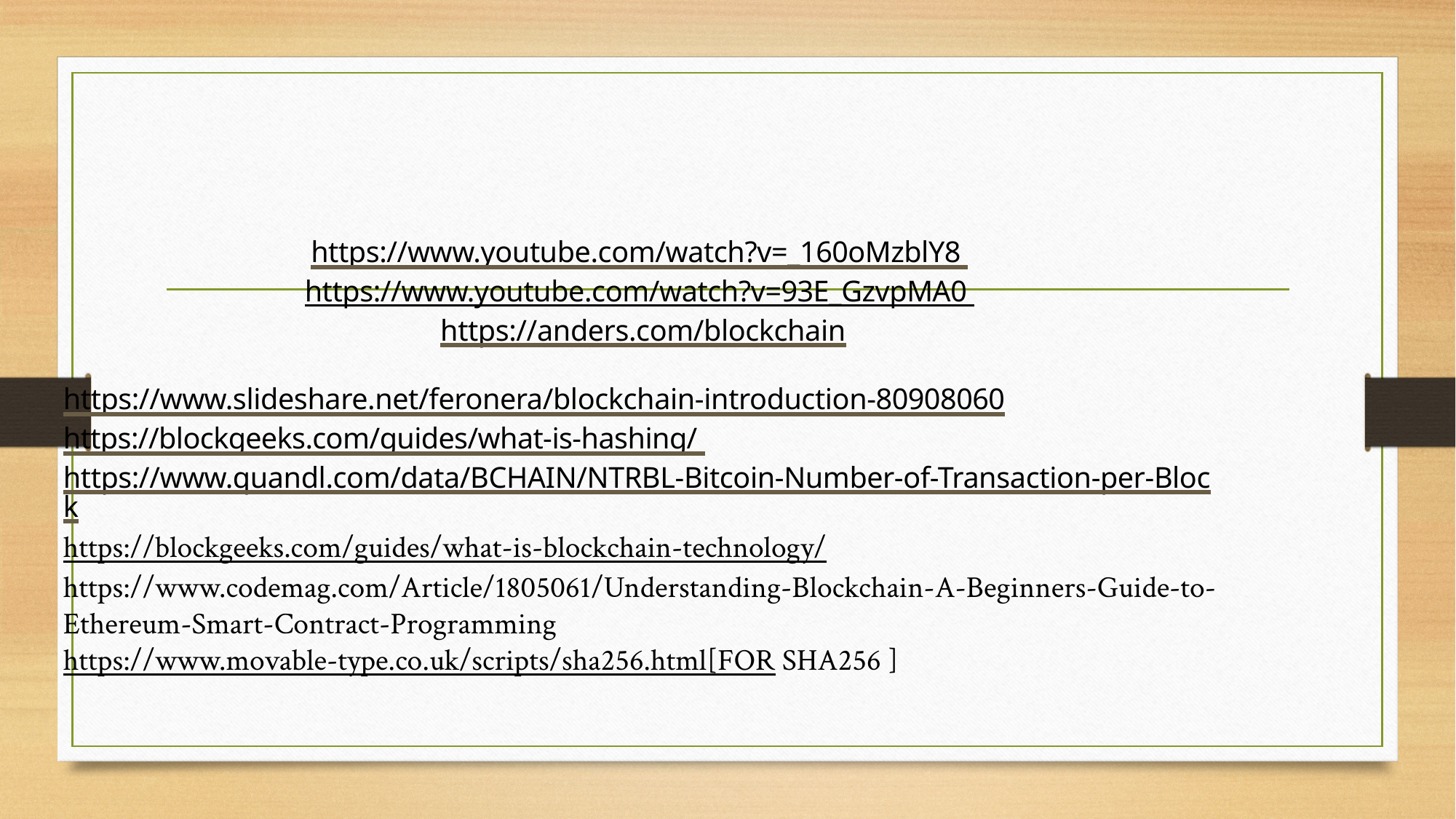

# https://www.youtube.com/watch?v=_160oMzblY8  https://www.youtube.com/watch?v=93E_GzvpMA0 https://anders.com/blockchain
https://www.slideshare.net/feronera/blockchain-introduction-80908060
https://blockgeeks.com/guides/what-is-hashing/  https://www.quandl.com/data/BCHAIN/NTRBL-Bitcoin-Number-of-Transaction-per-Block
https://blockgeeks.com/guides/what-is-blockchain-technology/
https://www.codemag.com/Article/1805061/Understanding-Blockchain-A-Beginners-Guide-to-Ethereum-Smart-Contract-Programming
https://www.movable-type.co.uk/scripts/sha256.html[FOR SHA256 ]